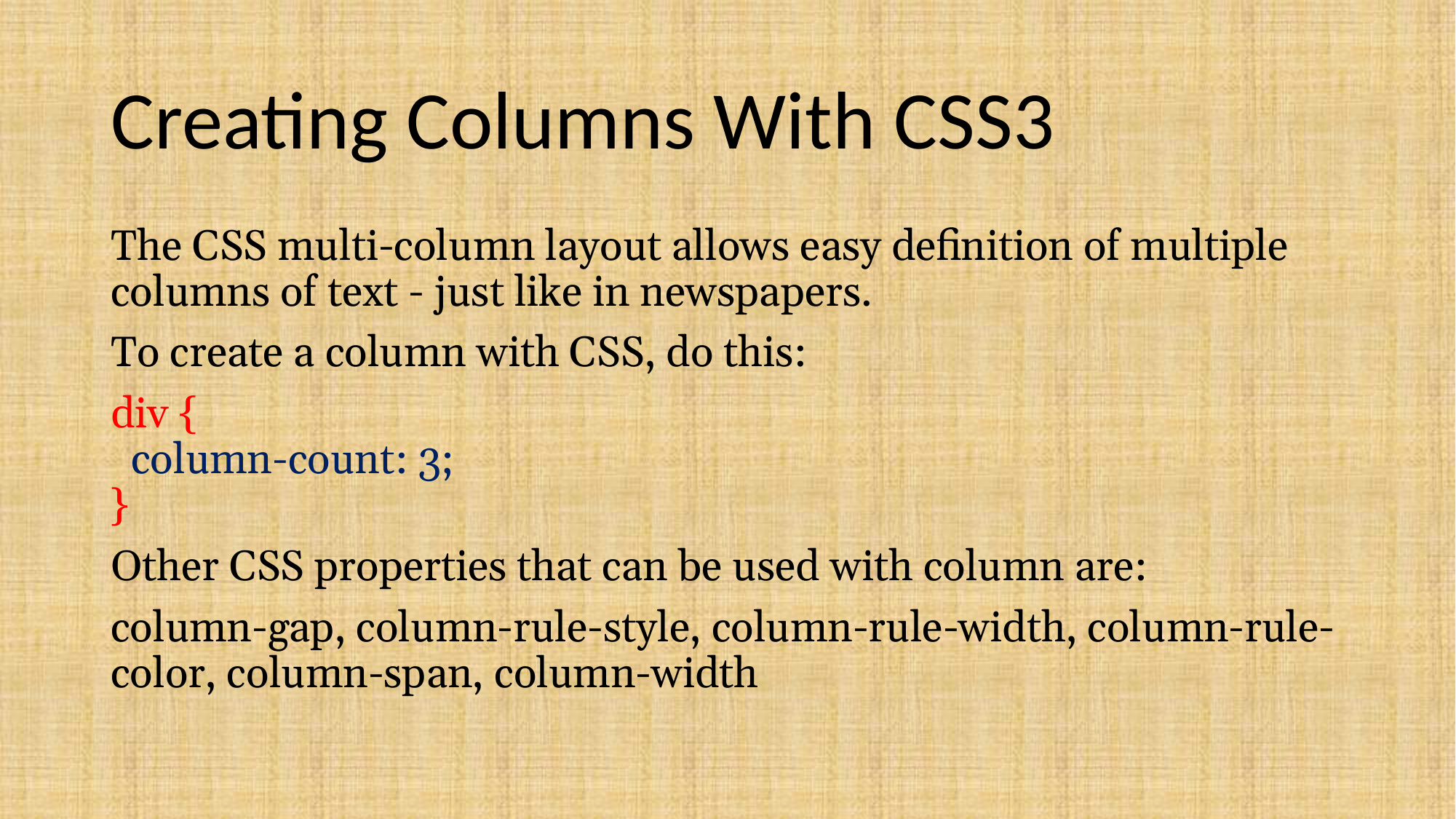

# Creating Columns With CSS3
The CSS multi-column layout allows easy definition of multiple columns of text - just like in newspapers.
To create a column with CSS, do this:
div {
  column-count: 3;
}
Other CSS properties that can be used with column are:
column-gap, column-rule-style, column-rule-width, column-rule-color, column-span, column-width